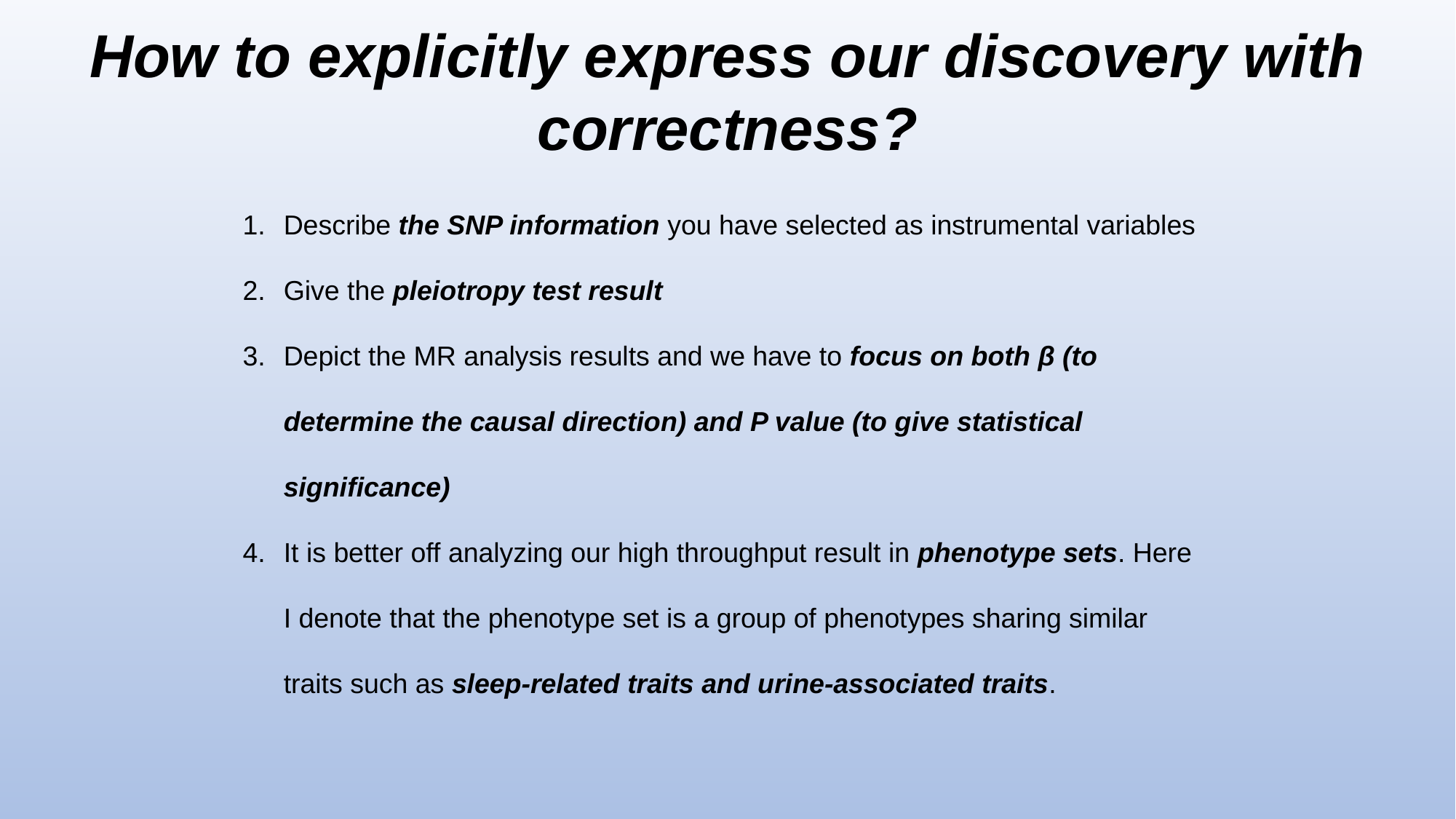

How to explicitly express our discovery with correctness?
Describe the SNP information you have selected as instrumental variables
Give the pleiotropy test result
Depict the MR analysis results and we have to focus on both β (to determine the causal direction) and P value (to give statistical significance)
It is better off analyzing our high throughput result in phenotype sets. Here I denote that the phenotype set is a group of phenotypes sharing similar traits such as sleep-related traits and urine-associated traits.